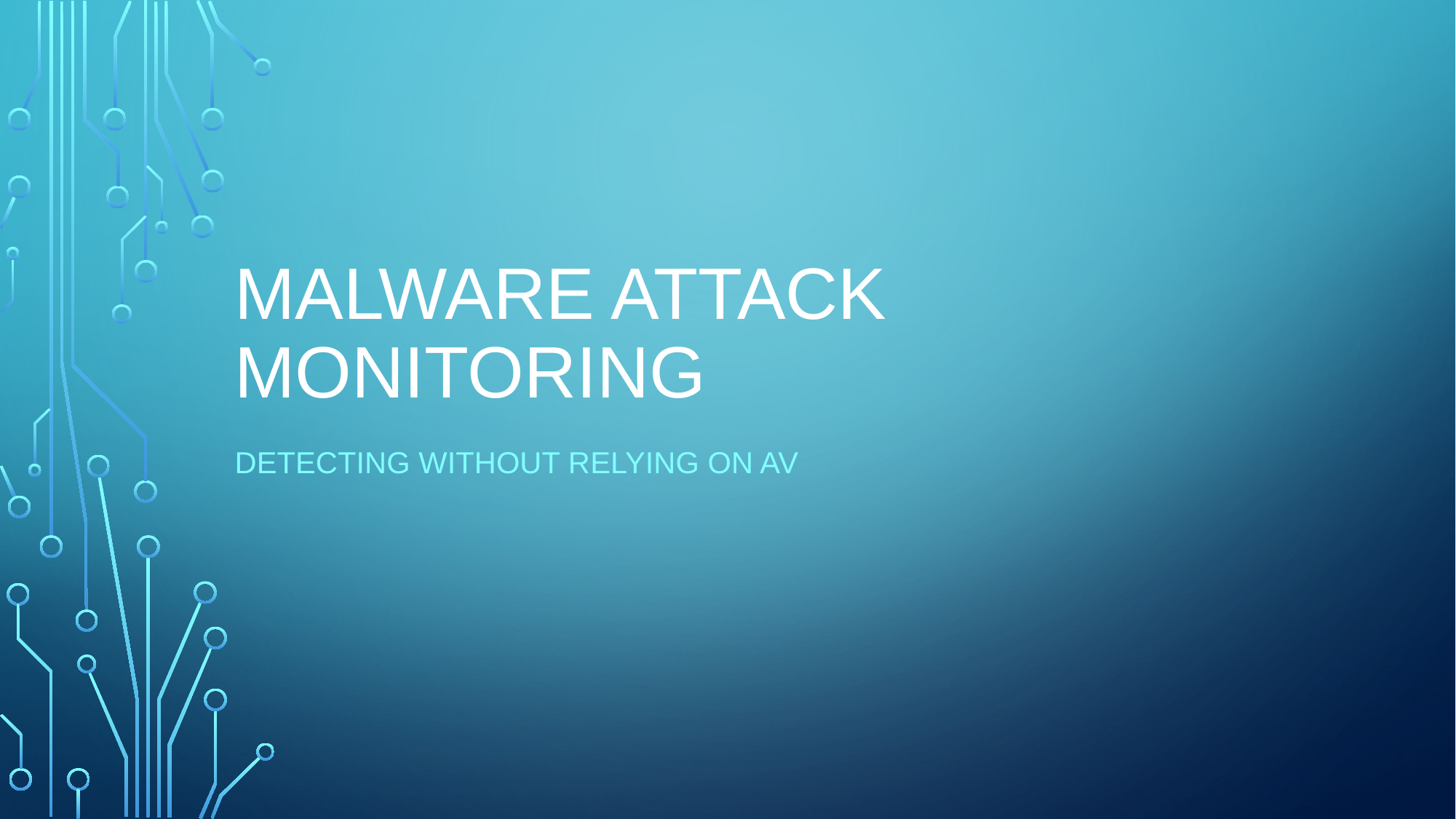

# Malware Attack Monitoring
Detecting without relying on AV